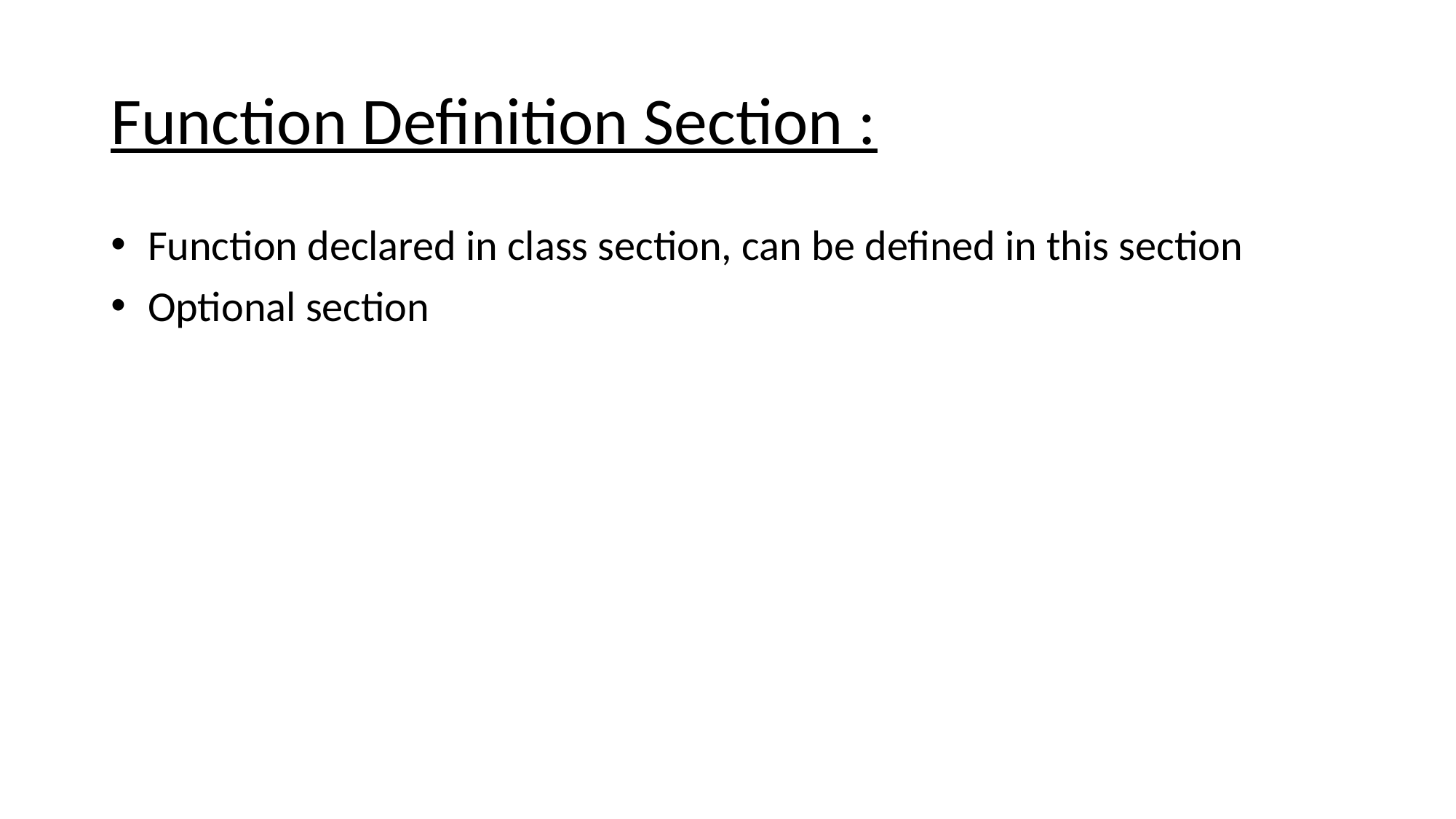

# Function Definition Section :
 Function declared in class section, can be defined in this section
 Optional section